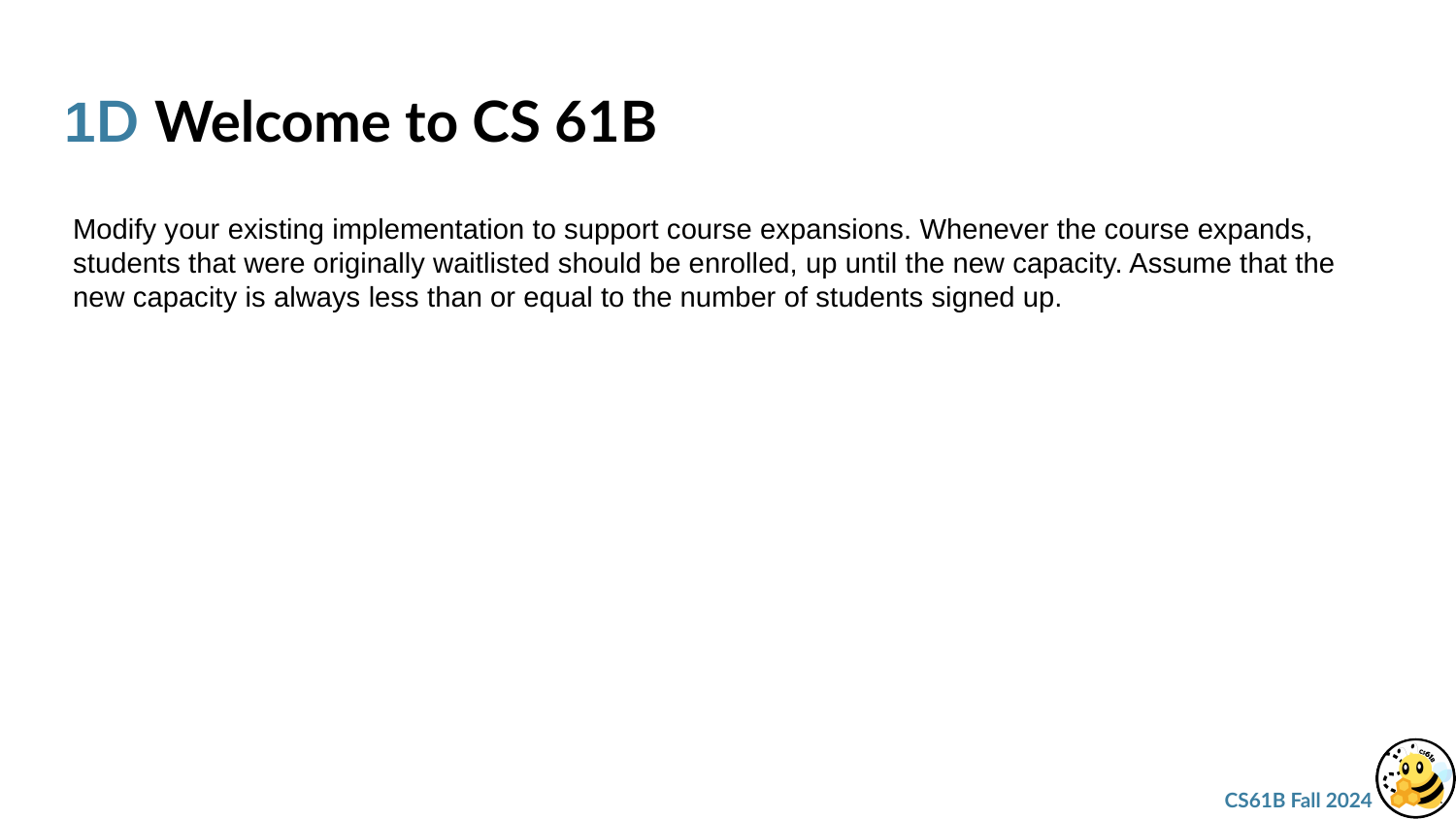

# 1D Welcome to CS 61B
Modify your existing implementation to support course expansions. Whenever the course expands, students that were originally waitlisted should be enrolled, up until the new capacity. Assume that the new capacity is always less than or equal to the number of students signed up.